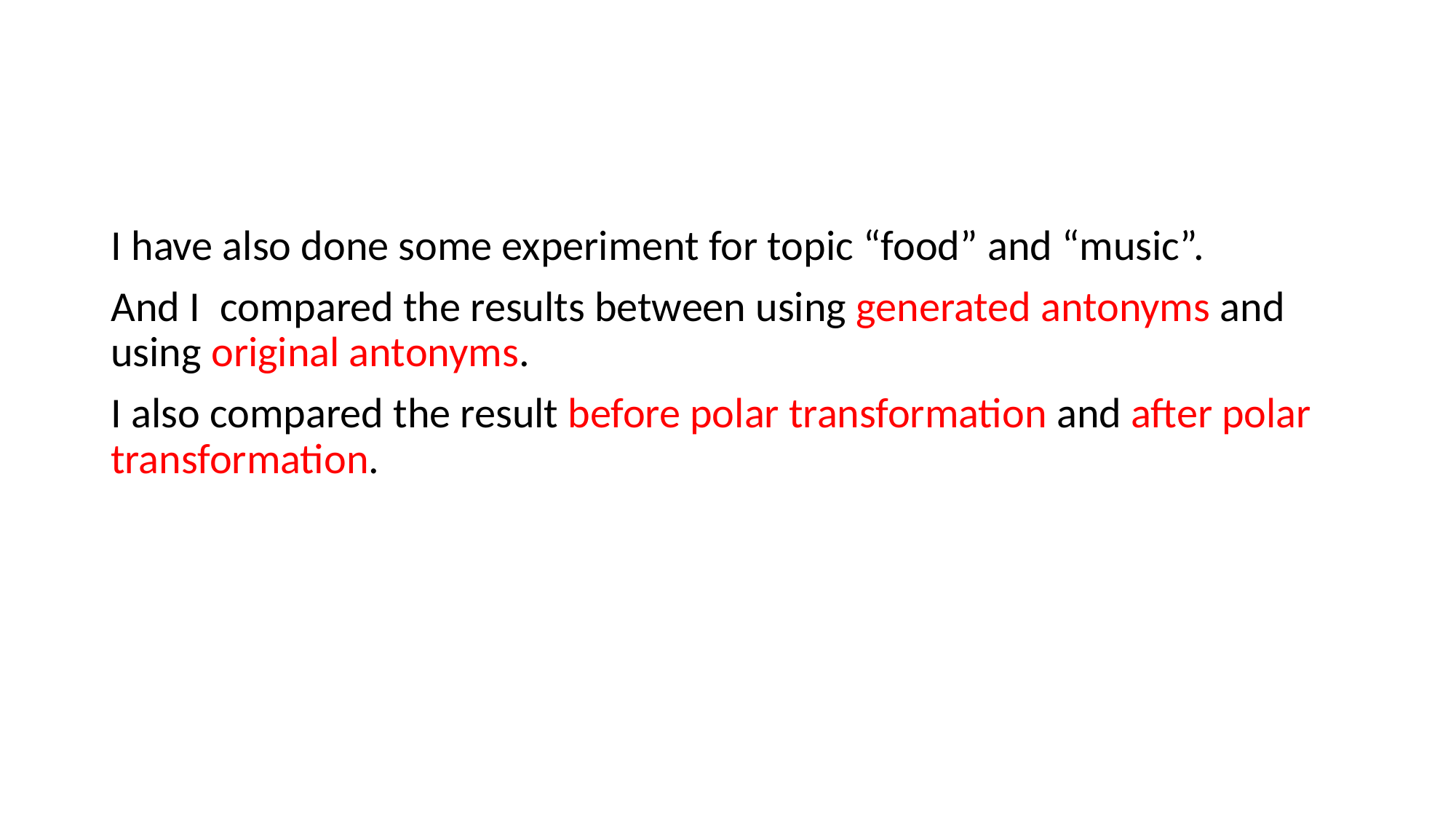

#
I have also done some experiment for topic “food” and “music”.
And I	compared the results between using generated antonyms and using original antonyms.
I also compared the result before polar transformation and after polar transformation.